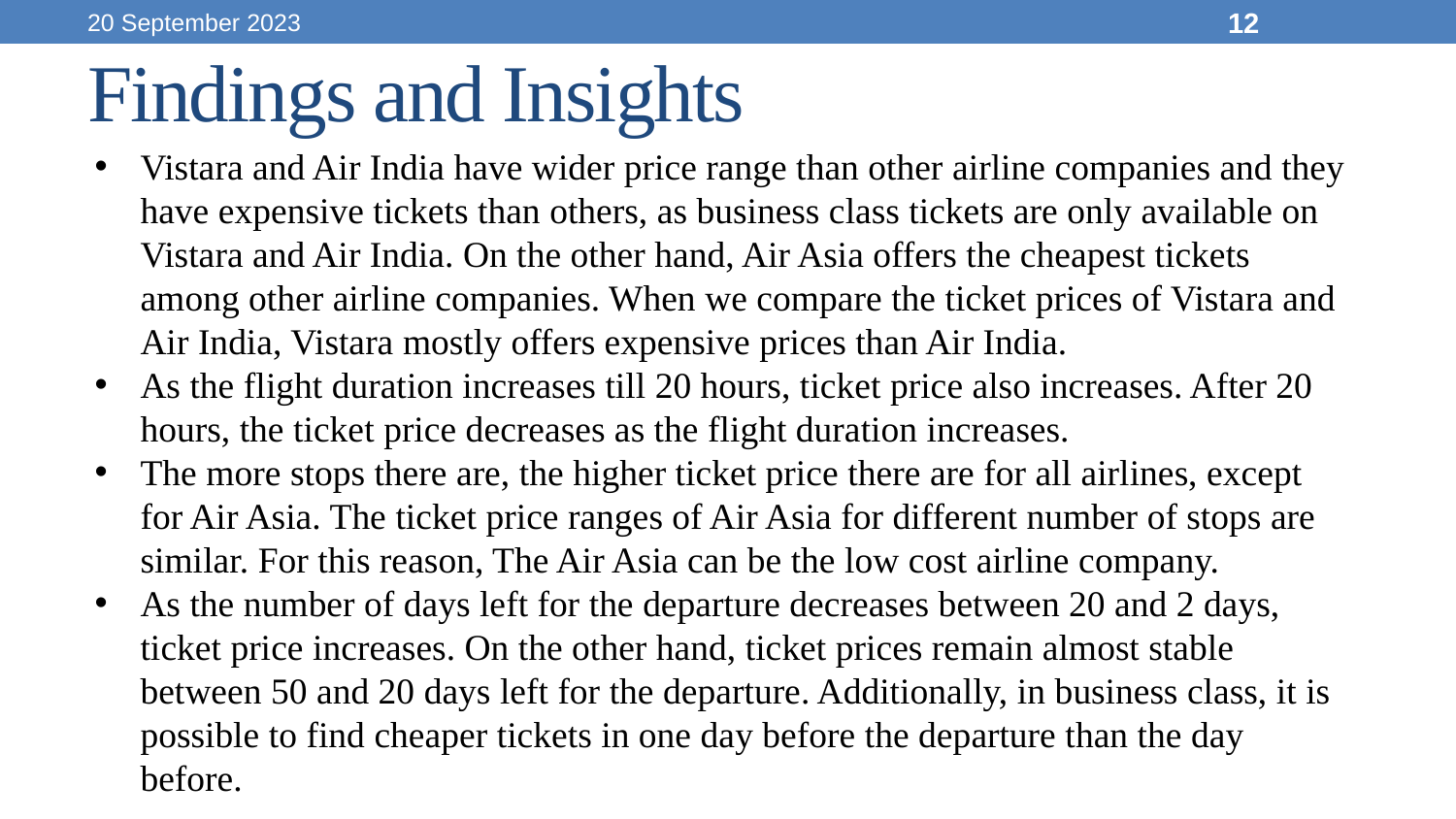

20 September 2023
12
# Findings and Insights
Vistara and Air India have wider price range than other airline companies and they have expensive tickets than others, as business class tickets are only available on Vistara and Air India. On the other hand, Air Asia offers the cheapest tickets among other airline companies. When we compare the ticket prices of Vistara and Air India, Vistara mostly offers expensive prices than Air India.
As the flight duration increases till 20 hours, ticket price also increases. After 20 hours, the ticket price decreases as the flight duration increases.
The more stops there are, the higher ticket price there are for all airlines, except for Air Asia. The ticket price ranges of Air Asia for different number of stops are similar. For this reason, The Air Asia can be the low cost airline company.
As the number of days left for the departure decreases between 20 and 2 days, ticket price increases. On the other hand, ticket prices remain almost stable between 50 and 20 days left for the departure. Additionally, in business class, it is possible to find cheaper tickets in one day before the departure than the day before.